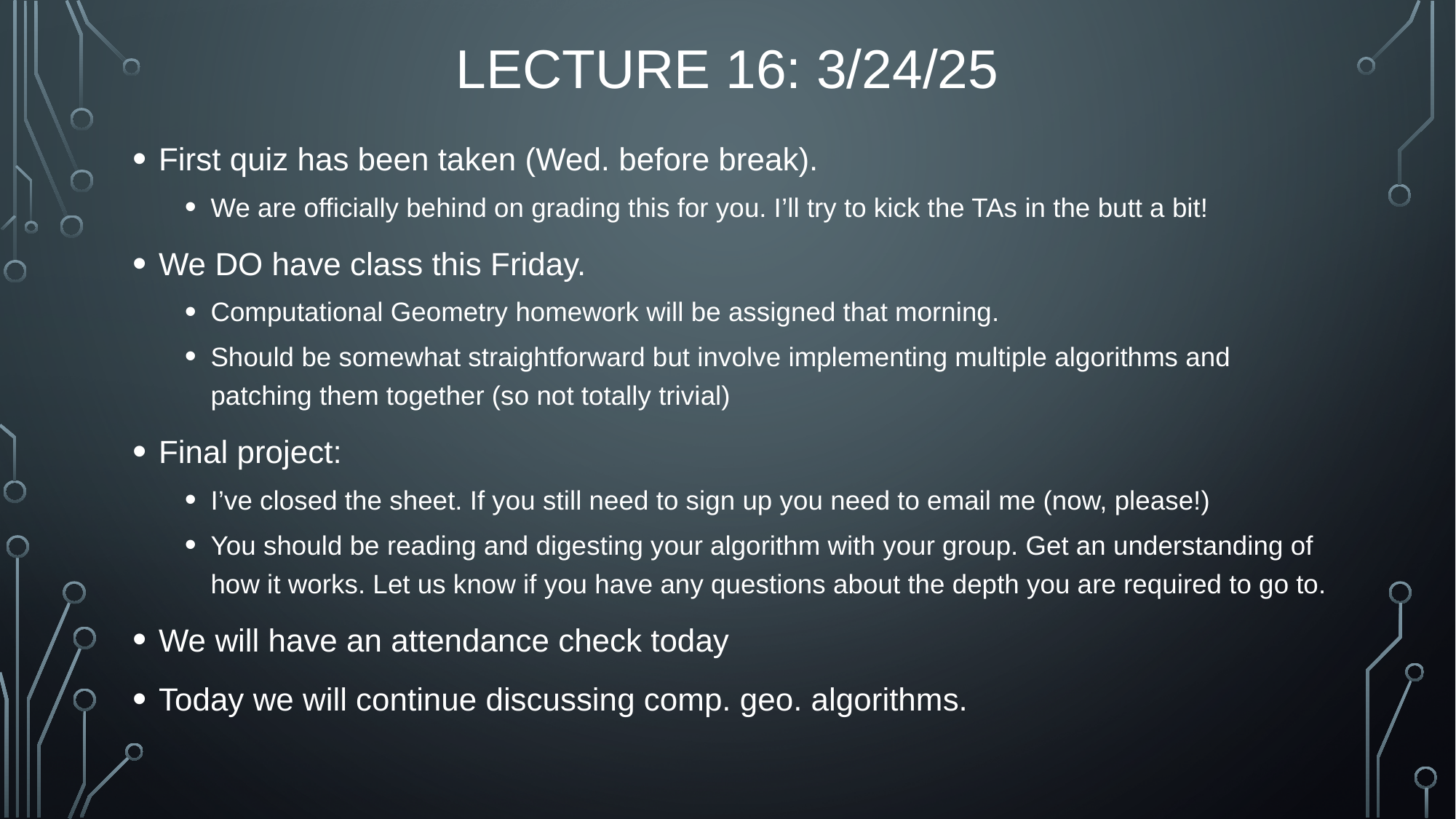

# Lecture 16: 3/24/25
First quiz has been taken (Wed. before break).
We are officially behind on grading this for you. I’ll try to kick the TAs in the butt a bit!
We DO have class this Friday.
Computational Geometry homework will be assigned that morning.
Should be somewhat straightforward but involve implementing multiple algorithms and patching them together (so not totally trivial)
Final project:
I’ve closed the sheet. If you still need to sign up you need to email me (now, please!)
You should be reading and digesting your algorithm with your group. Get an understanding of how it works. Let us know if you have any questions about the depth you are required to go to.
We will have an attendance check today
Today we will continue discussing comp. geo. algorithms.